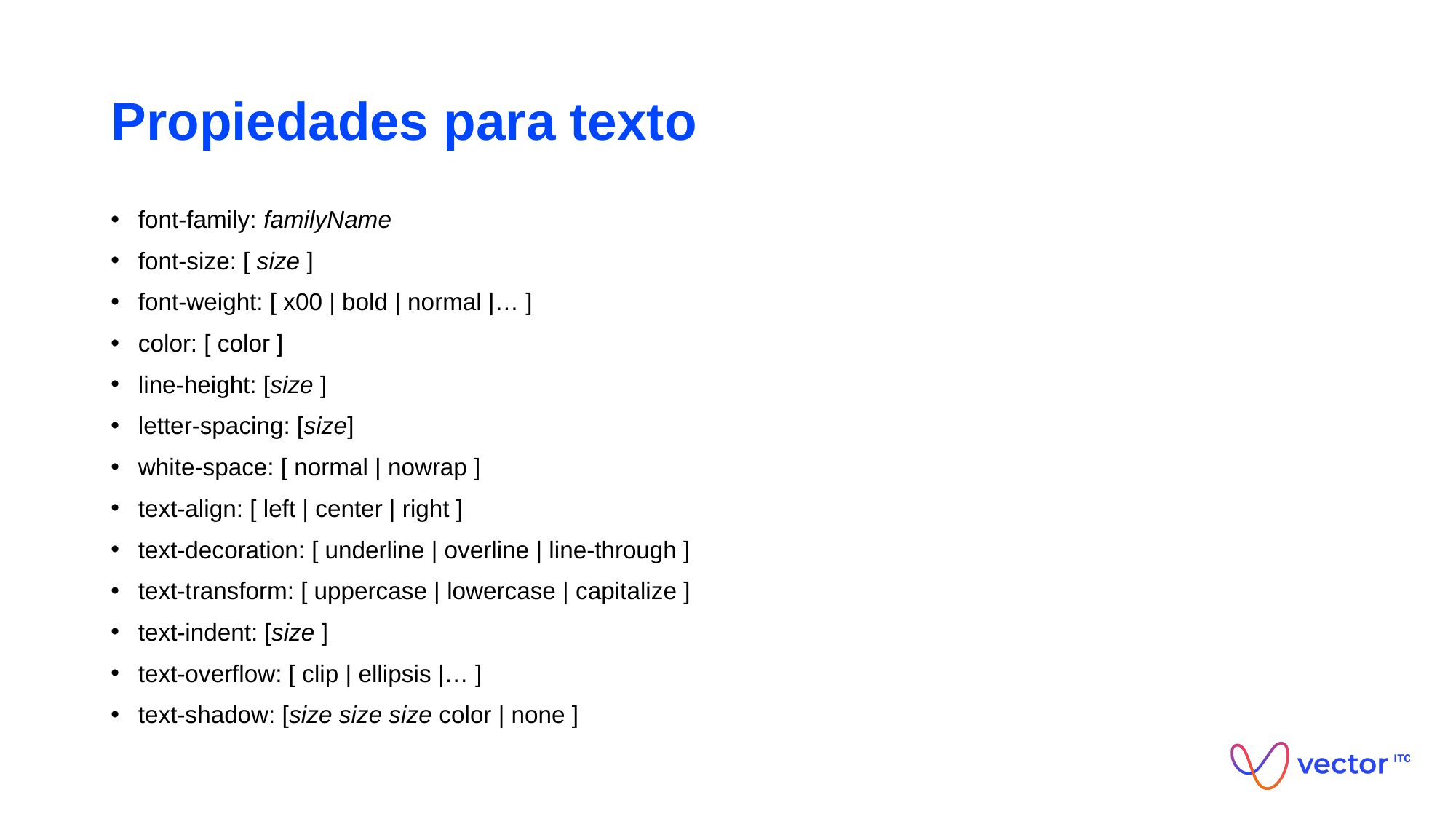

# Propiedades para texto
font-family: familyName
font-size: [ size ]
font-weight: [ x00 | bold | normal |… ]
color: [ color ]
line-height: [size ]
letter-spacing: [size]
white-space: [ normal | nowrap ]
text-align: [ left | center | right ]
text-decoration: [ underline | overline | line-through ]
text-transform: [ uppercase | lowercase | capitalize ]
text-indent: [size ]
text-overflow: [ clip | ellipsis |… ]
text-shadow: [size size size color | none ]